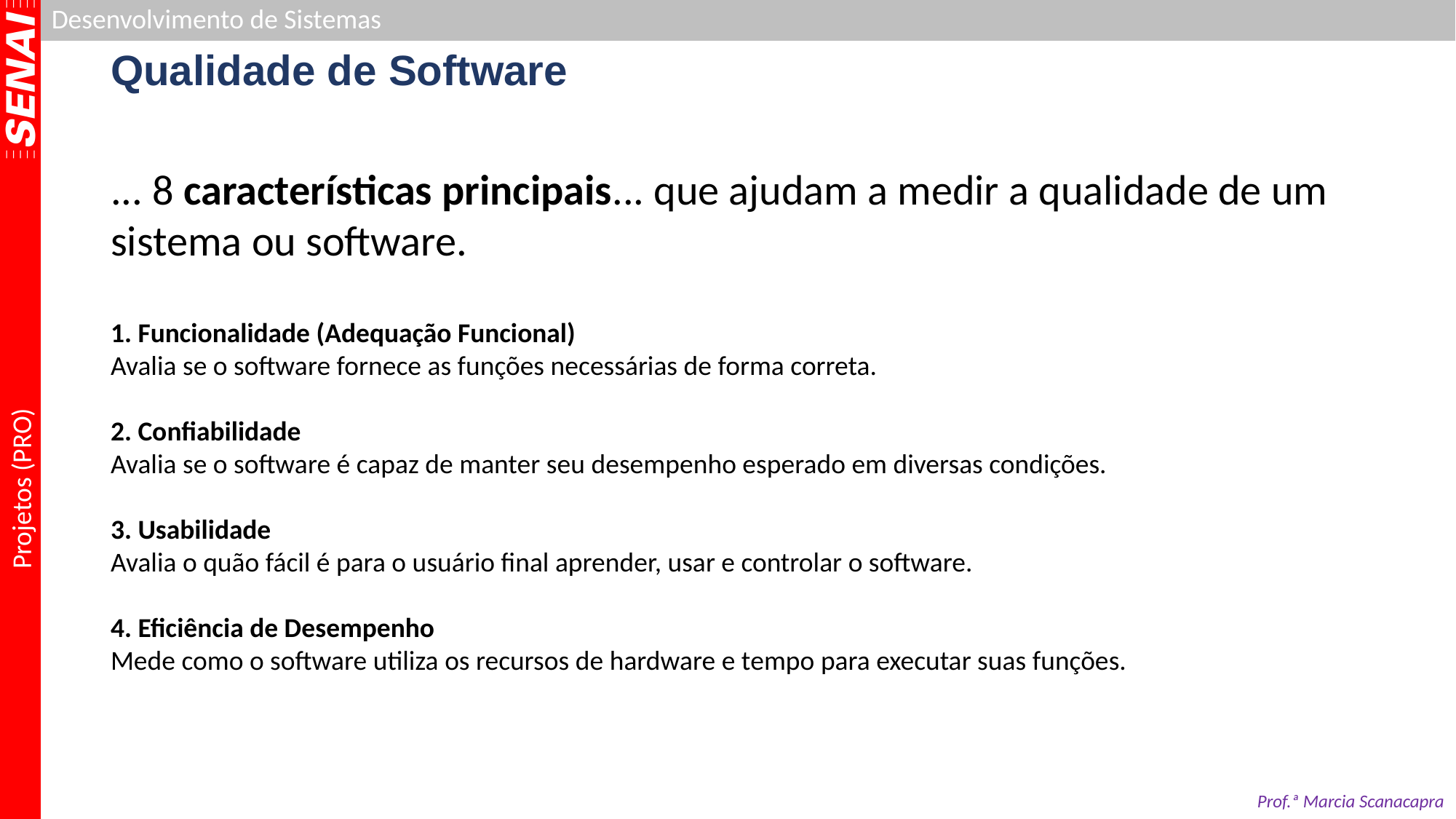

# Qualidade de Software
... 8 características principais... que ajudam a medir a qualidade de um sistema ou software.

1. Funcionalidade (Adequação Funcional)
Avalia se o software fornece as funções necessárias de forma correta.

2. Confiabilidade
Avalia se o software é capaz de manter seu desempenho esperado em diversas condições.

3. Usabilidade
Avalia o quão fácil é para o usuário final aprender, usar e controlar o software.

4. Eficiência de Desempenho
Mede como o software utiliza os recursos de hardware e tempo para executar suas funções.